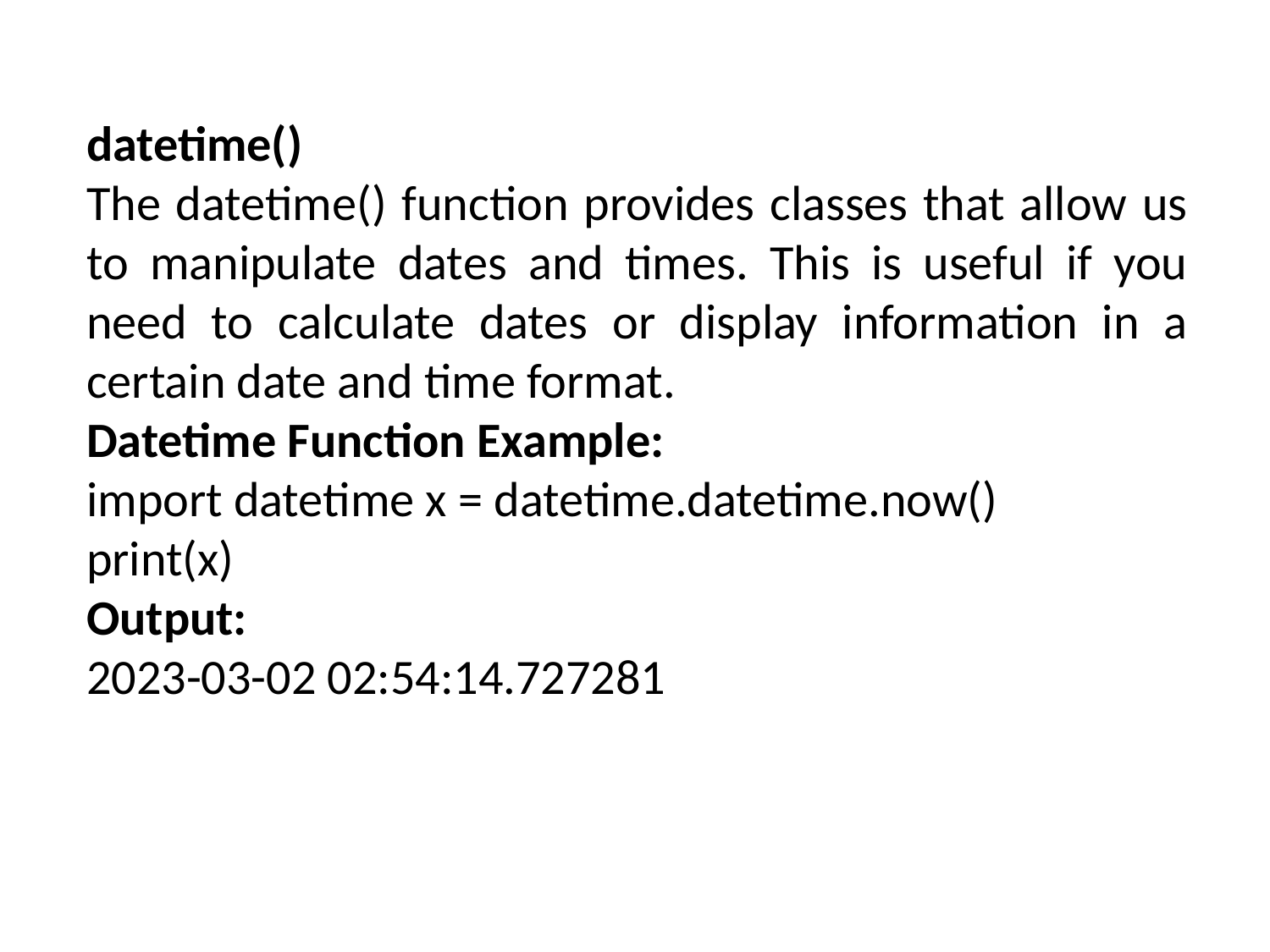

datetime()
The datetime() function provides classes that allow us to manipulate dates and times. This is useful if you need to calculate dates or display information in a certain date and time format.
Datetime Function Example:
import datetime x = datetime.datetime.now()
print(x)
Output:
2023-03-02 02:54:14.727281